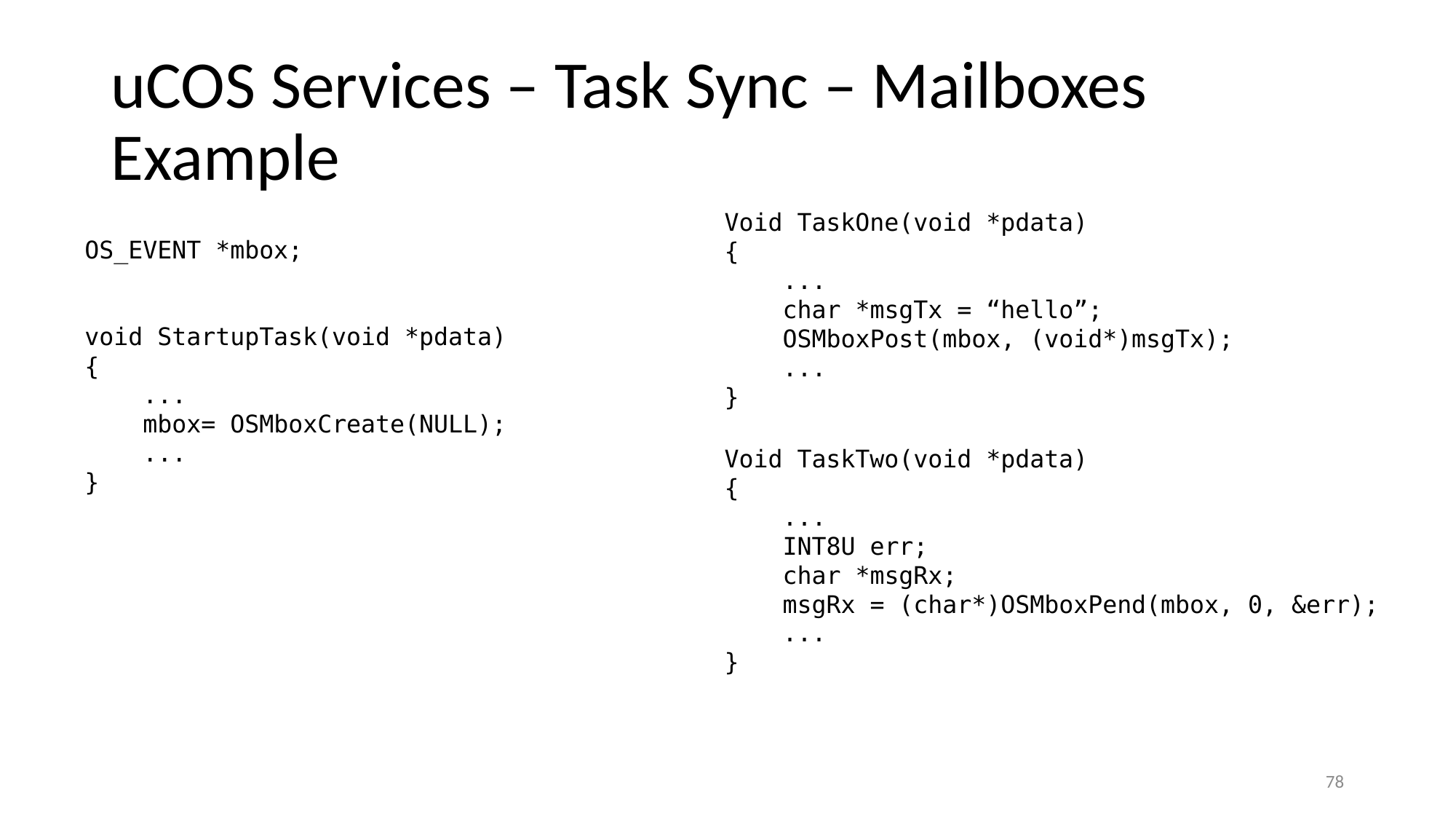

# uCOS Services – Task Sync – Mailboxes Example
Void TaskOne(void *pdata)
{
    ...
    char *msgTx = “hello”;
    OSMboxPost(mbox, (void*)msgTx);
    ...
}

Void TaskTwo(void *pdata)
{
    ...
    INT8U err;
    char *msgRx;
    msgRx = (char*)OSMboxPend(mbox, 0, &err);
    ...
}

OS_EVENT *mbox;

void StartupTask(void *pdata)
{
    ...
    mbox= OSMboxCreate(NULL);
    ...
}

78